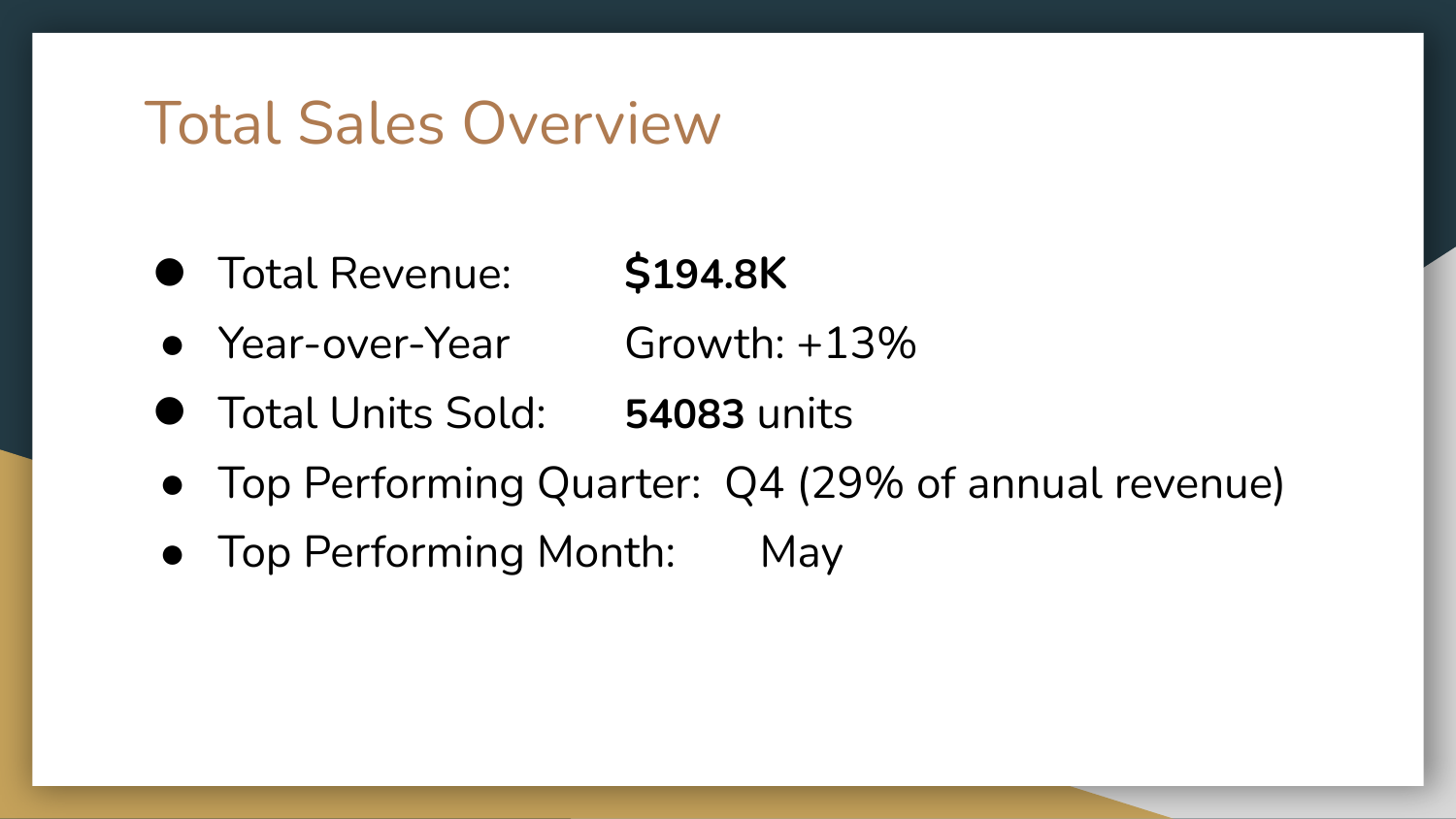

# Total Sales Overview
Total Revenue: 			$194.8K
Year-over-Year 			Growth: +13%
Total Units Sold: 			54083 units
Top Performing Quarter:  Q4 (29% of annual revenue)
Top Performing Month: 	May